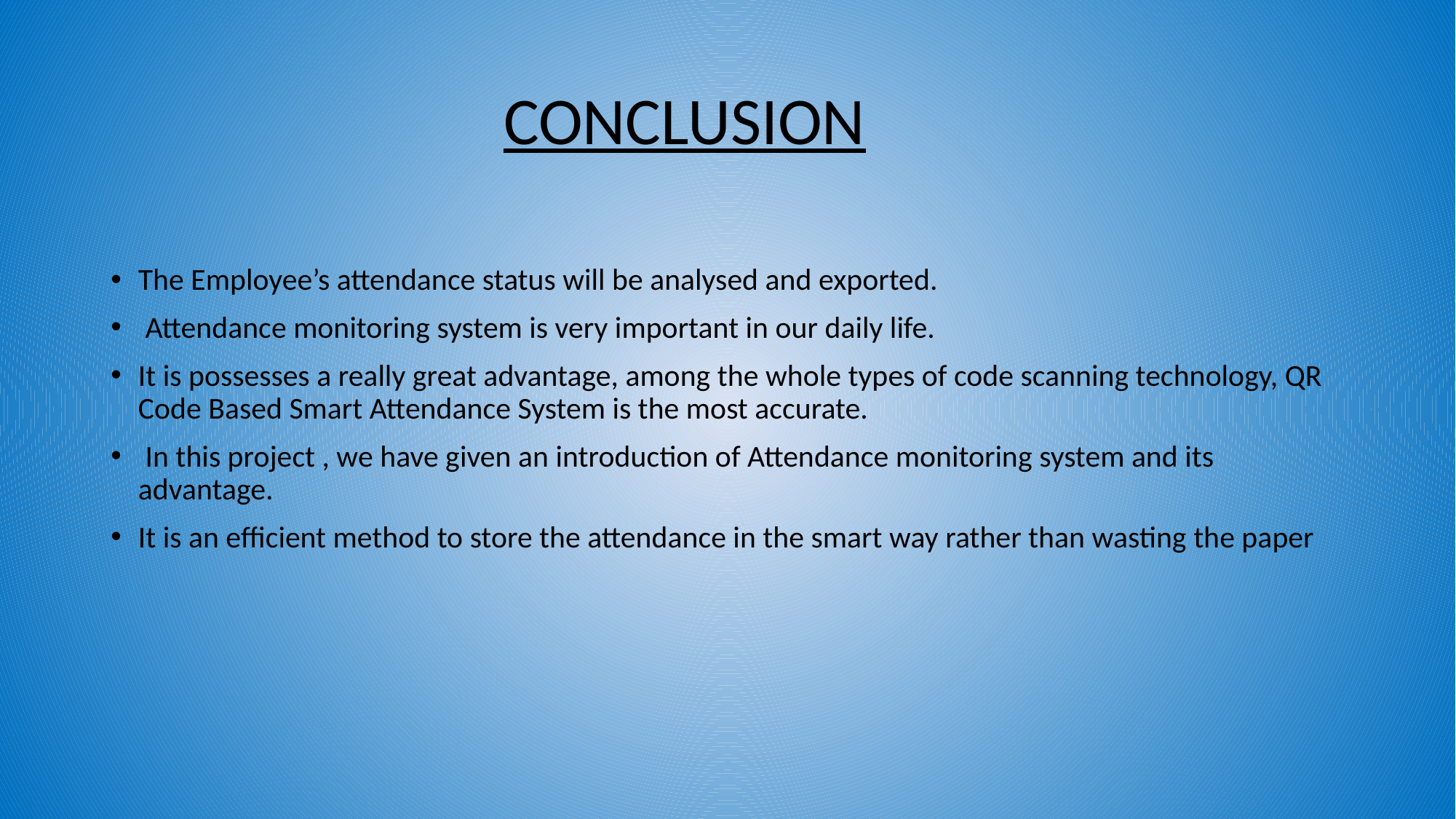

# CONCLUSION

The Employee’s attendance status will be analysed and exported.
 Attendance monitoring system is very important in our daily life.
It is possesses a really great advantage, among the whole types of code scanning technology, QR Code Based Smart Attendance System is the most accurate.
 In this project , we have given an introduction of Attendance monitoring system and its advantage.
It is an efficient method to store the attendance in the smart way rather than wasting the paper